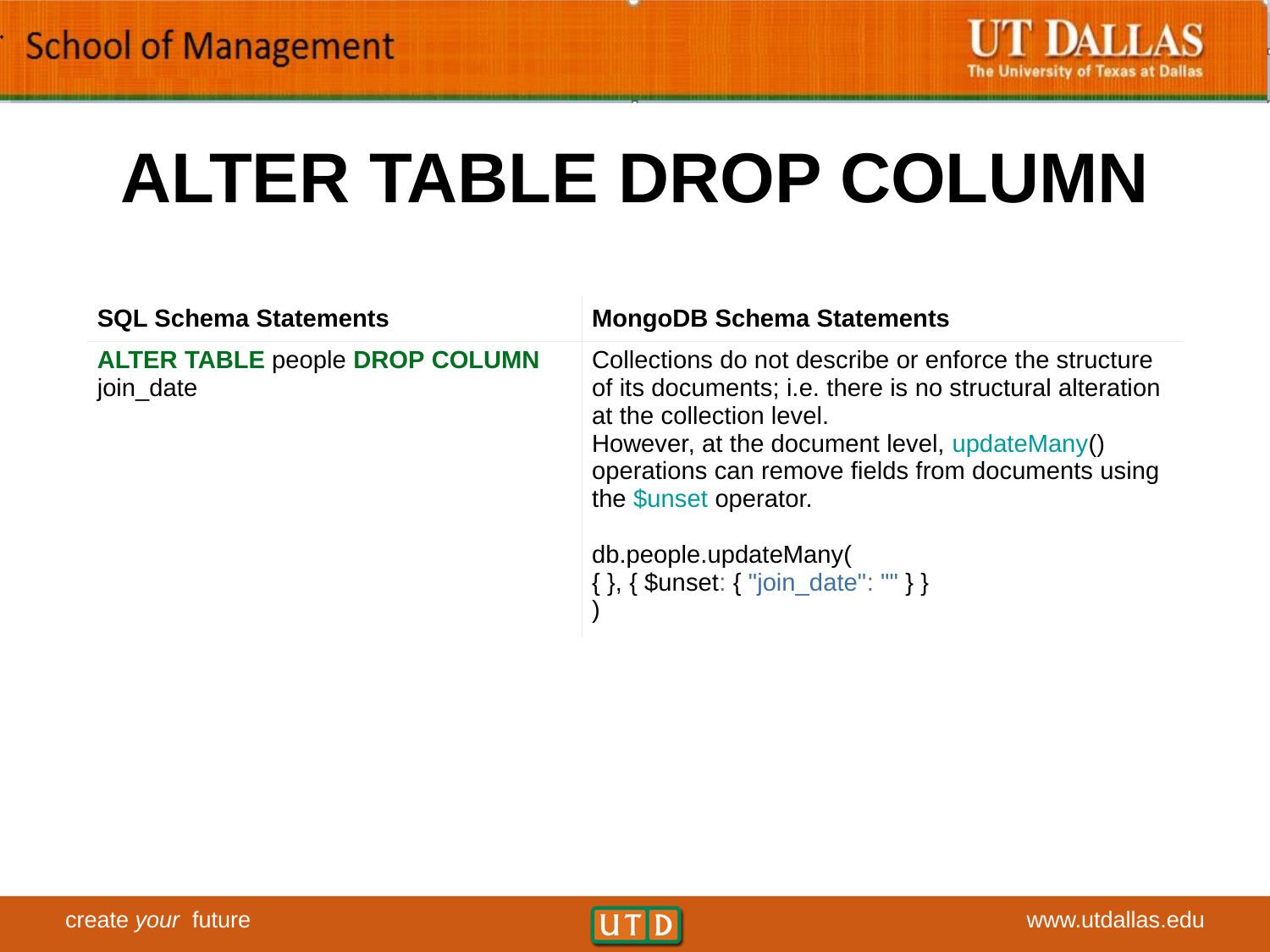

# ALTER TABLE DROP COLUMN
| SQL Schema Statements | MongoDB Schema Statements |
| --- | --- |
| ALTER TABLE people DROP COLUMN join\_date | Collections do not describe or enforce the structure of its documents; i.e. there is no structural alteration at the collection level. However, at the document level, updateMany() operations can remove fields from documents using the $unset operator. db.people.updateMany( { }, { $unset: { "join\_date": "" } } ) |
| --- | --- |